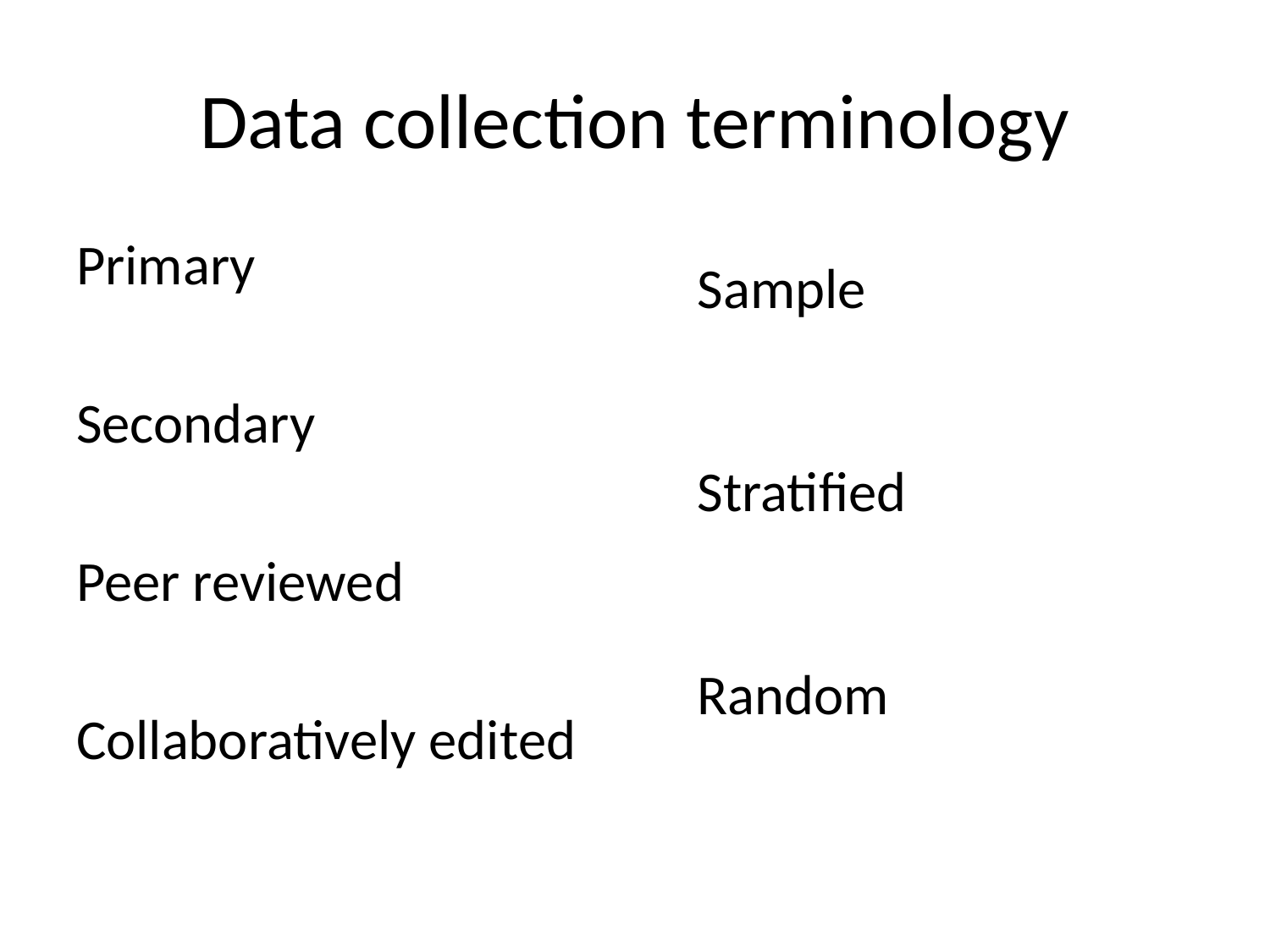

# Data collection terminology
Primary

Secondary

Peer reviewed

Collaboratively edited

Sample

Stratified

Random